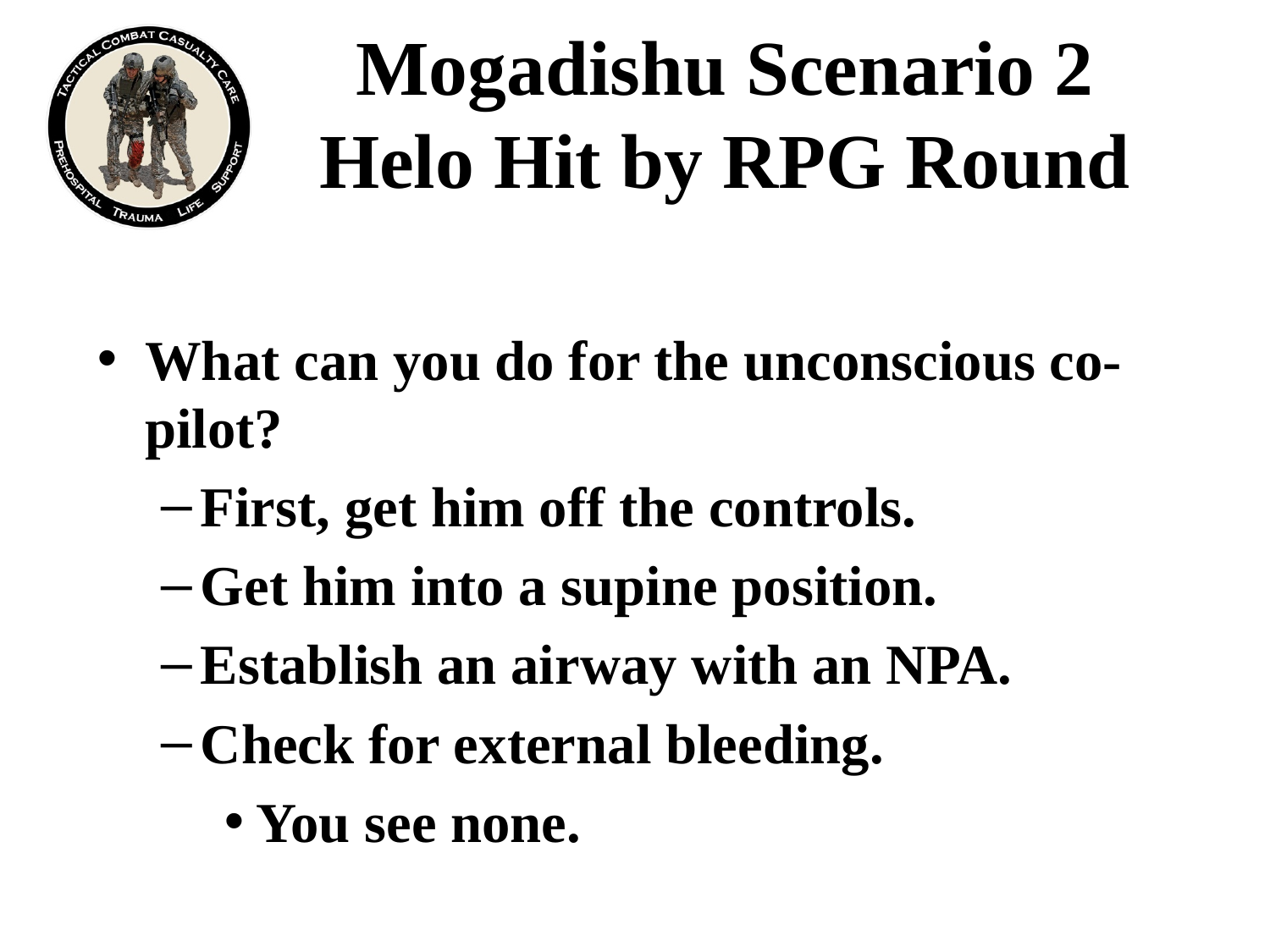

# Mogadishu Scenario 2 Helo Hit by RPG Round
What can you do for the unconscious co-pilot?
First, get him off the controls.
Get him into a supine position.
Establish an airway with an NPA.
Check for external bleeding.
You see none.